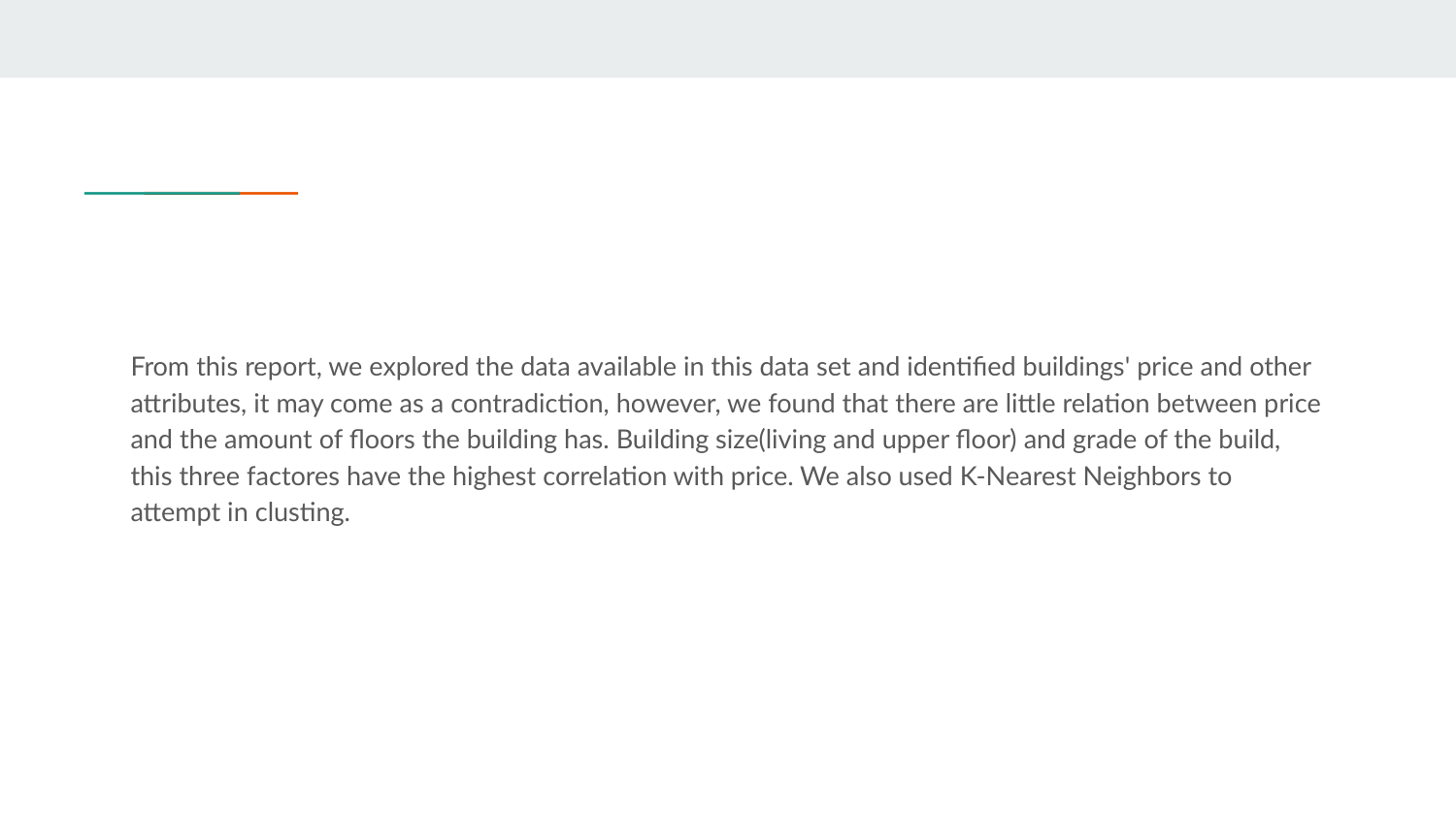

#
From this report, we explored the data available in this data set and identified buildings' price and other attributes, it may come as a contradiction, however, we found that there are little relation between price and the amount of floors the building has. Building size(living and upper floor) and grade of the build, this three factores have the highest correlation with price. We also used K-Nearest Neighbors to attempt in clusting.